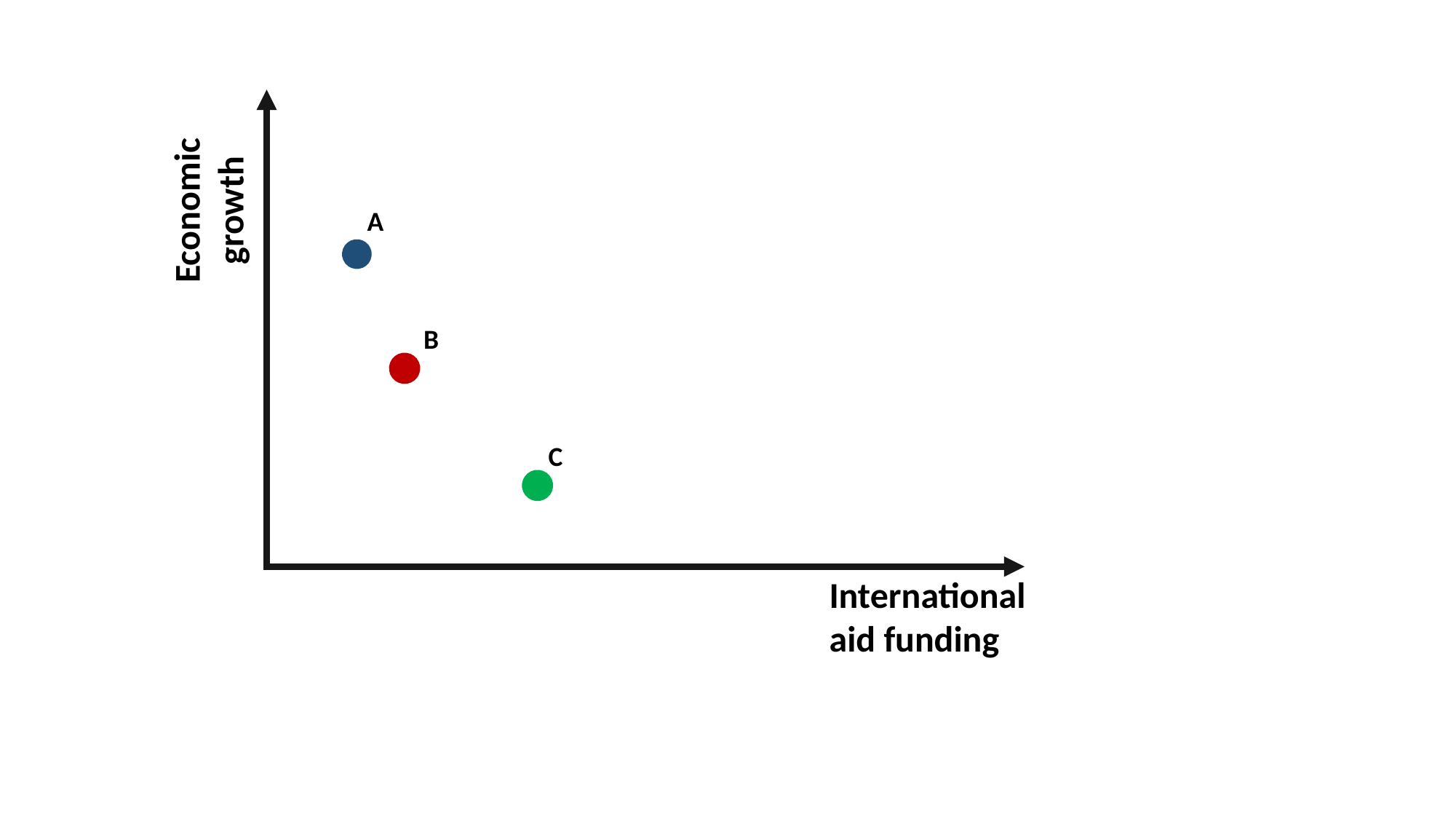

Economic growth
A

B

C

International aid funding